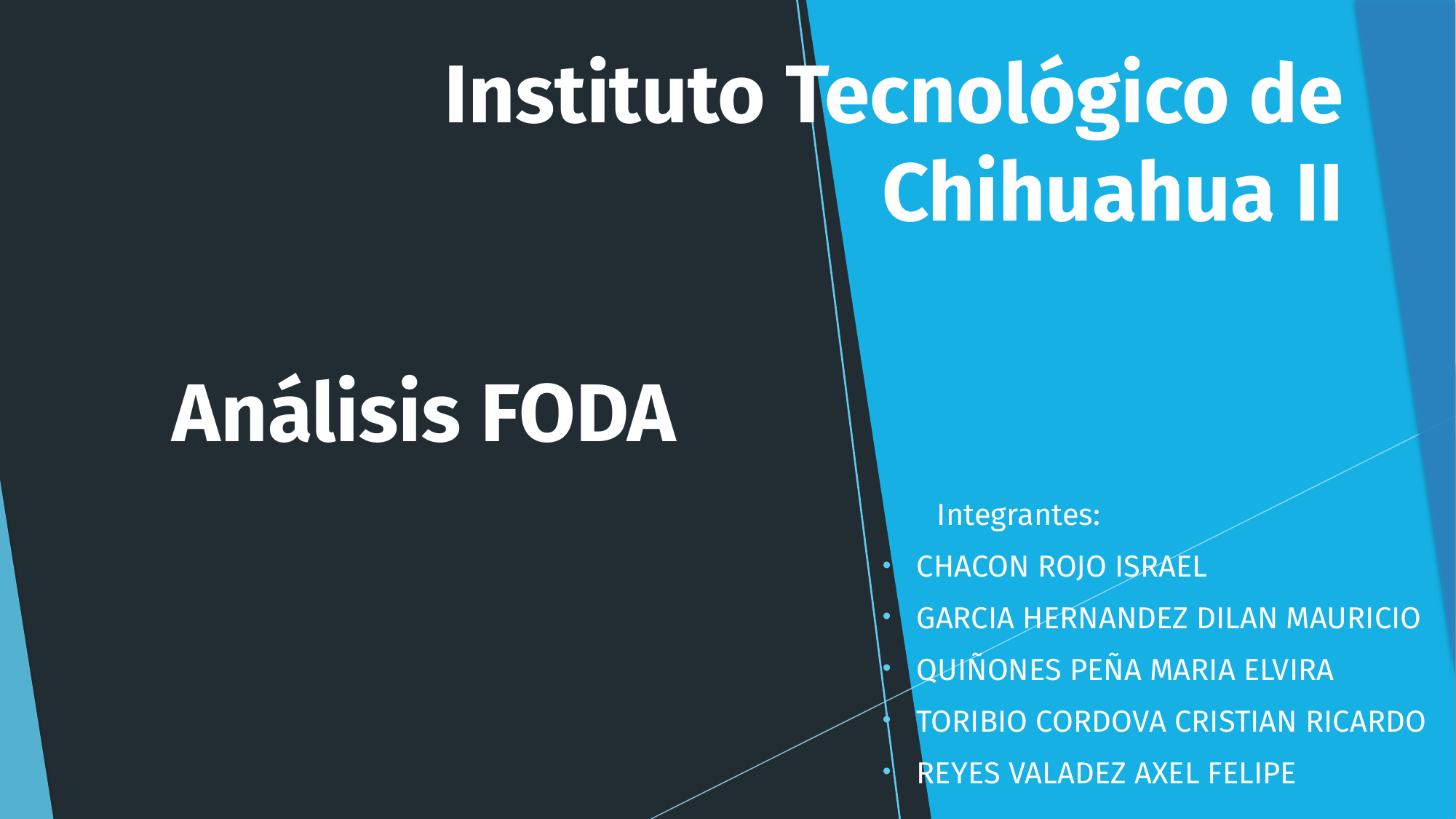

# Instituto Tecnológico de Chihuahua II
Análisis FODA

Integrantes:
CHACON ROJO ISRAEL
GARCIA HERNANDEZ DILAN MAURICIO
QUIÑONES PEÑA MARIA ELVIRA
TORIBIO CORDOVA CRISTIAN RICARDO
REYES VALADEZ AXEL FELIPE